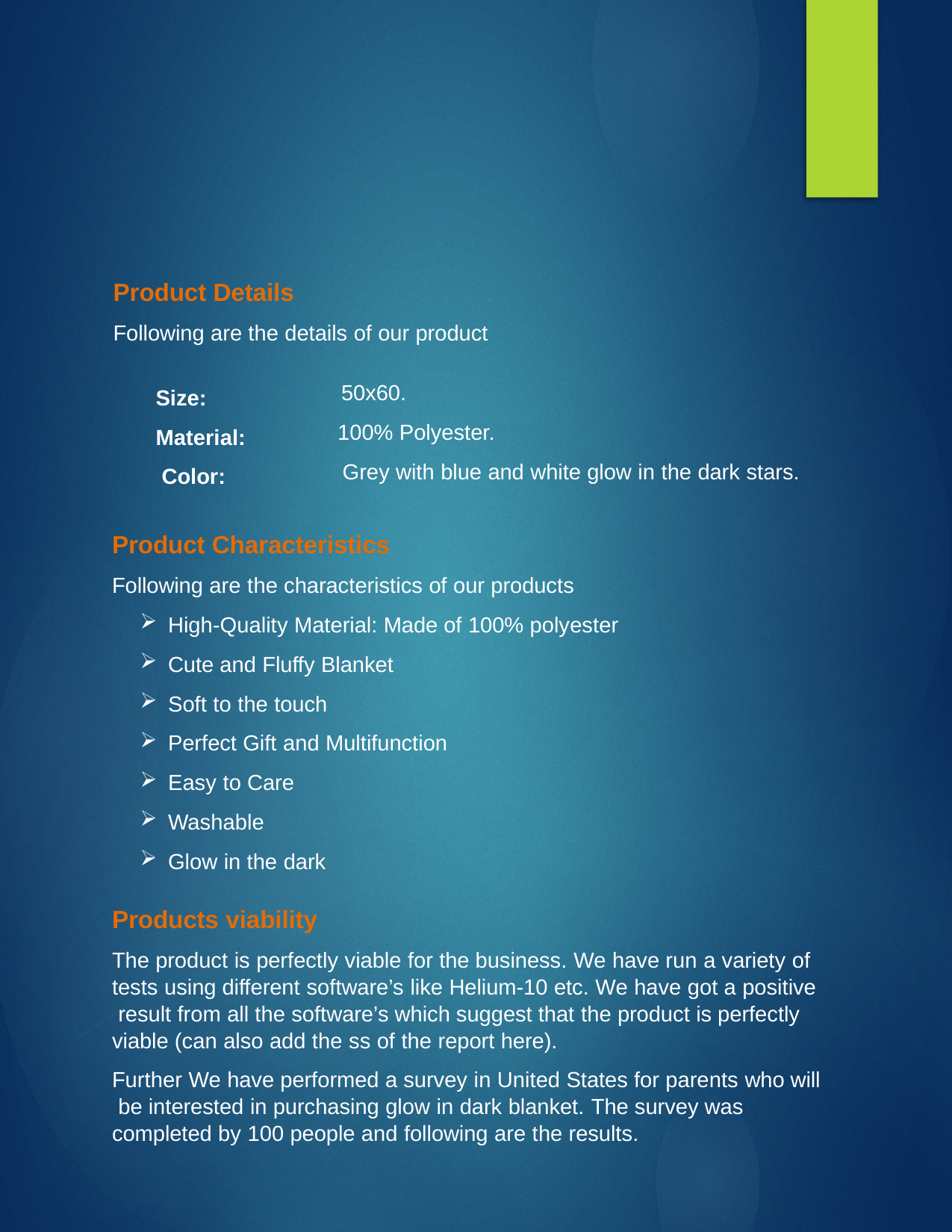

9
Product Details
Following are the details of our product
50x60.
100% Polyester.
Grey with blue and white glow in the dark stars.
Size:  Material:  Color:
Product Characteristics
Following are the characteristics of our products
High-Quality Material: Made of 100% polyester
Cute and Fluffy Blanket
Soft to the touch
Perfect Gift and Multifunction
Easy to Care
Washable
Glow in the dark

Products viability
The product is perfectly viable for the business. We have run a variety of  tests using different software’s like Helium-10 etc. We have got a positive  result from all the software’s which suggest that the product is perfectly  viable (can also add the ss of the report here).
Further We have performed a survey in United States for parents who will  be interested in purchasing glow in dark blanket. The survey was  completed by 100 people and following are the results.